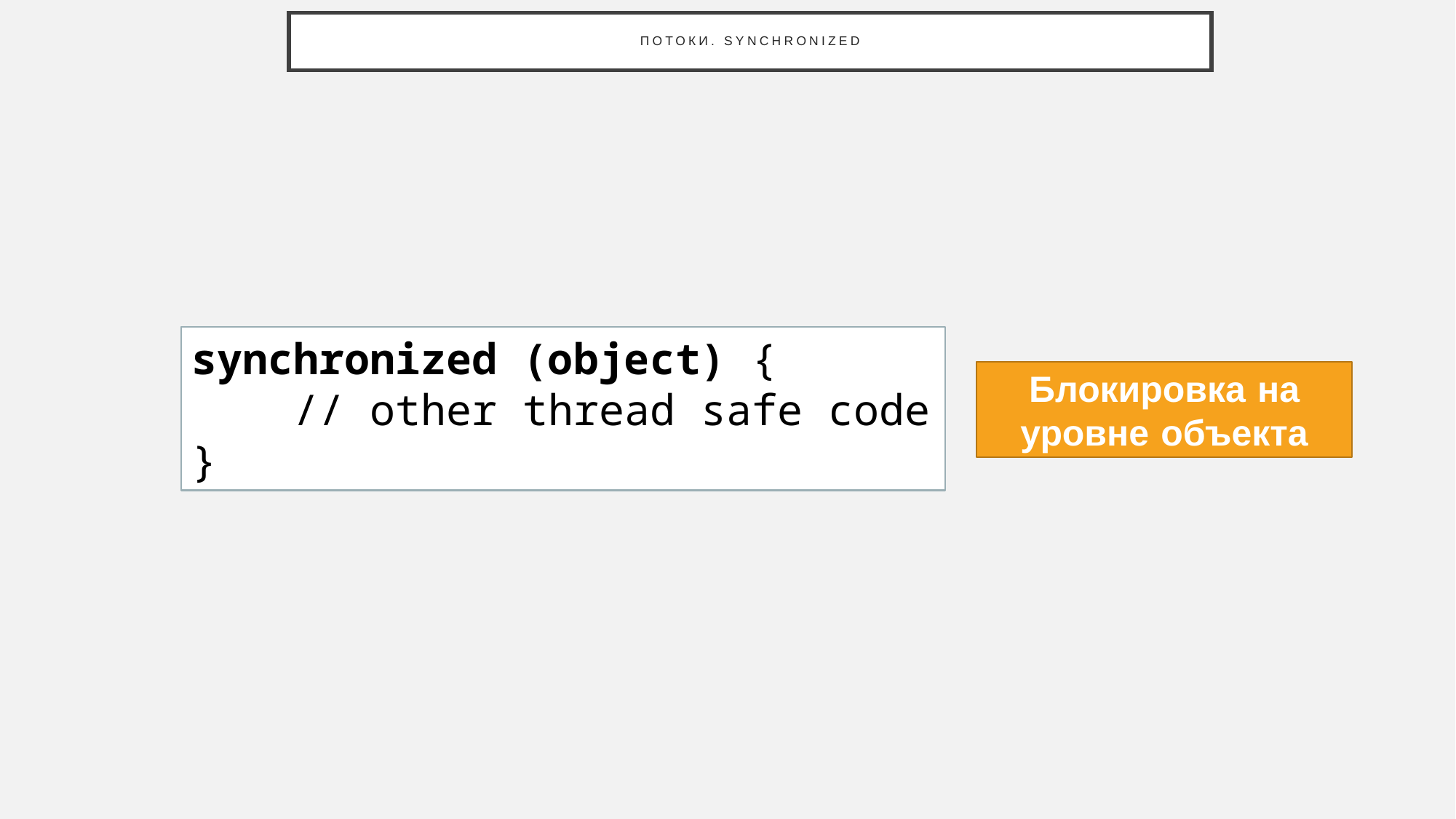

# Потоки. synchronized
synchronized (оbject) {
    // other thread safe code
}
Блокировка на уровне объекта